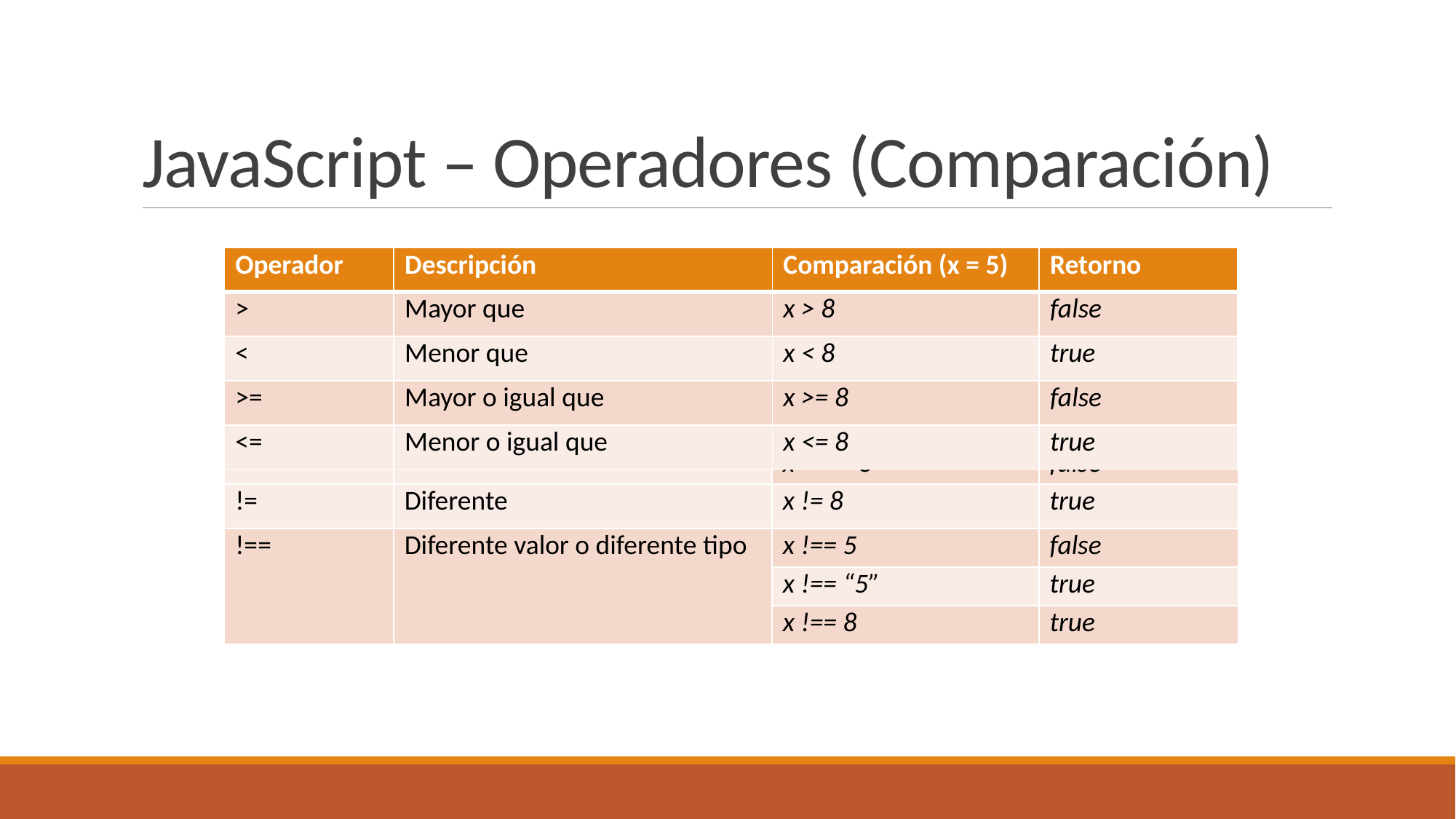

# JavaScript – Operadores (Comparación)
| Operador | Descripción | Comparación (x = 5) | Retorno |
| --- | --- | --- | --- |
| == | Igual que | x == 8 | false |
|  |  | x == 5 | true |
|  |  | x == “5” | true |
| === | Mismo valor y mismo tipo | x === 5 | true |
|  |  | x === “5” | false |
| != | Diferente | x != 8 | true |
| !== | Diferente valor o diferente tipo | x !== 5 | false |
|  |  | x !== “5” | true |
|  |  | x !== 8 | true |
| Operador | Descripción | Comparación (x = 5) | Retorno |
| --- | --- | --- | --- |
| > | Mayor que | x > 8 | false |
| < | Menor que | x < 8 | true |
| >= | Mayor o igual que | x >= 8 | false |
| <= | Menor o igual que | x <= 8 | true |